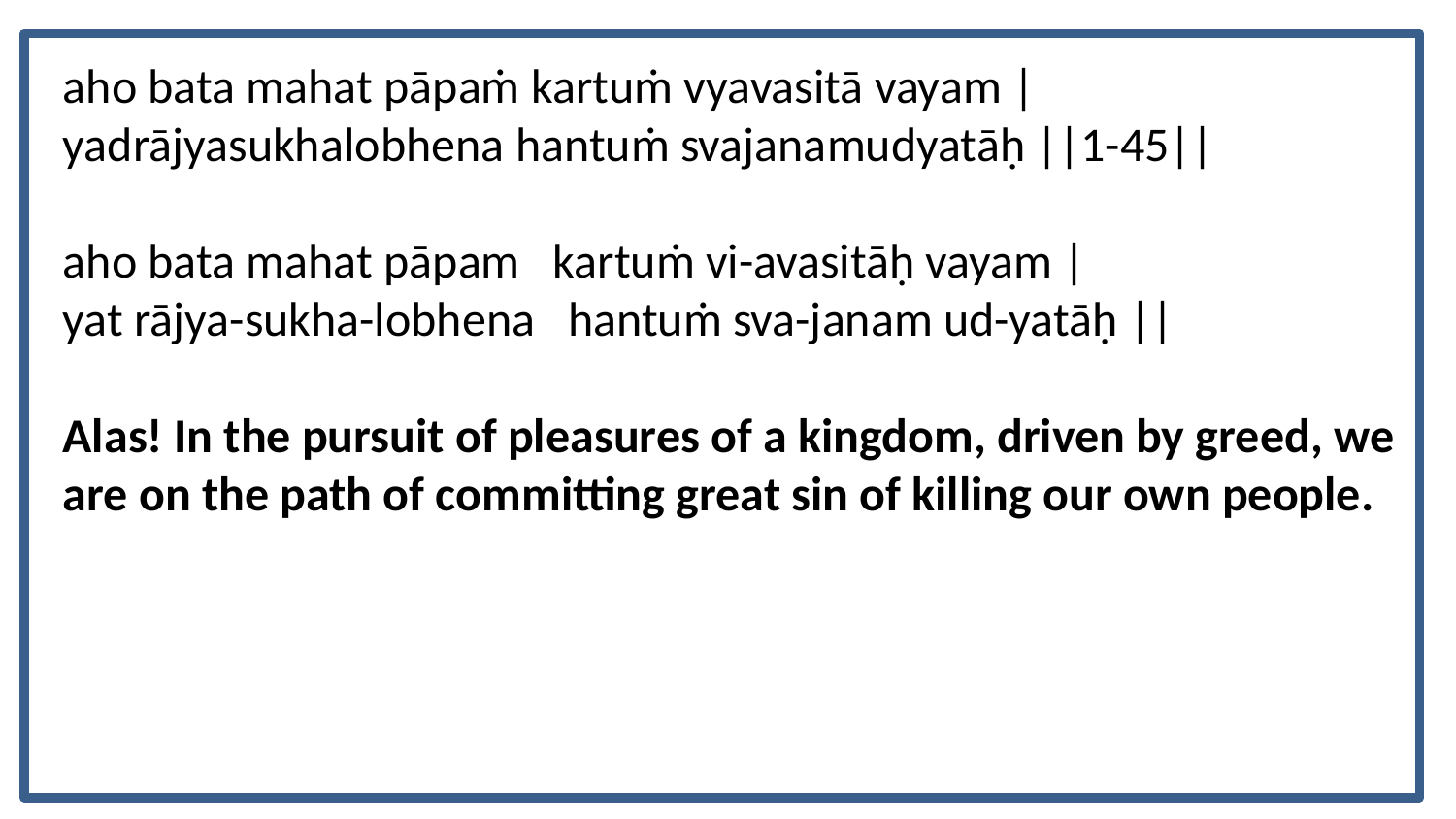

aho bata mahat pāpaṁ kartuṁ vyavasitā vayam |
yadrājyasukhalobhena hantuṁ svajanamudyatāḥ ||1-45||

aho bata mahat pāpam   kartuṁ vi-avasitāḥ vayam |
yat rājya-sukha-lobhena   hantuṁ sva-janam ud-yatāḥ ||

Alas! In the pursuit of pleasures of a kingdom, driven by greed, we are on the path of committing great sin of killing our own people.